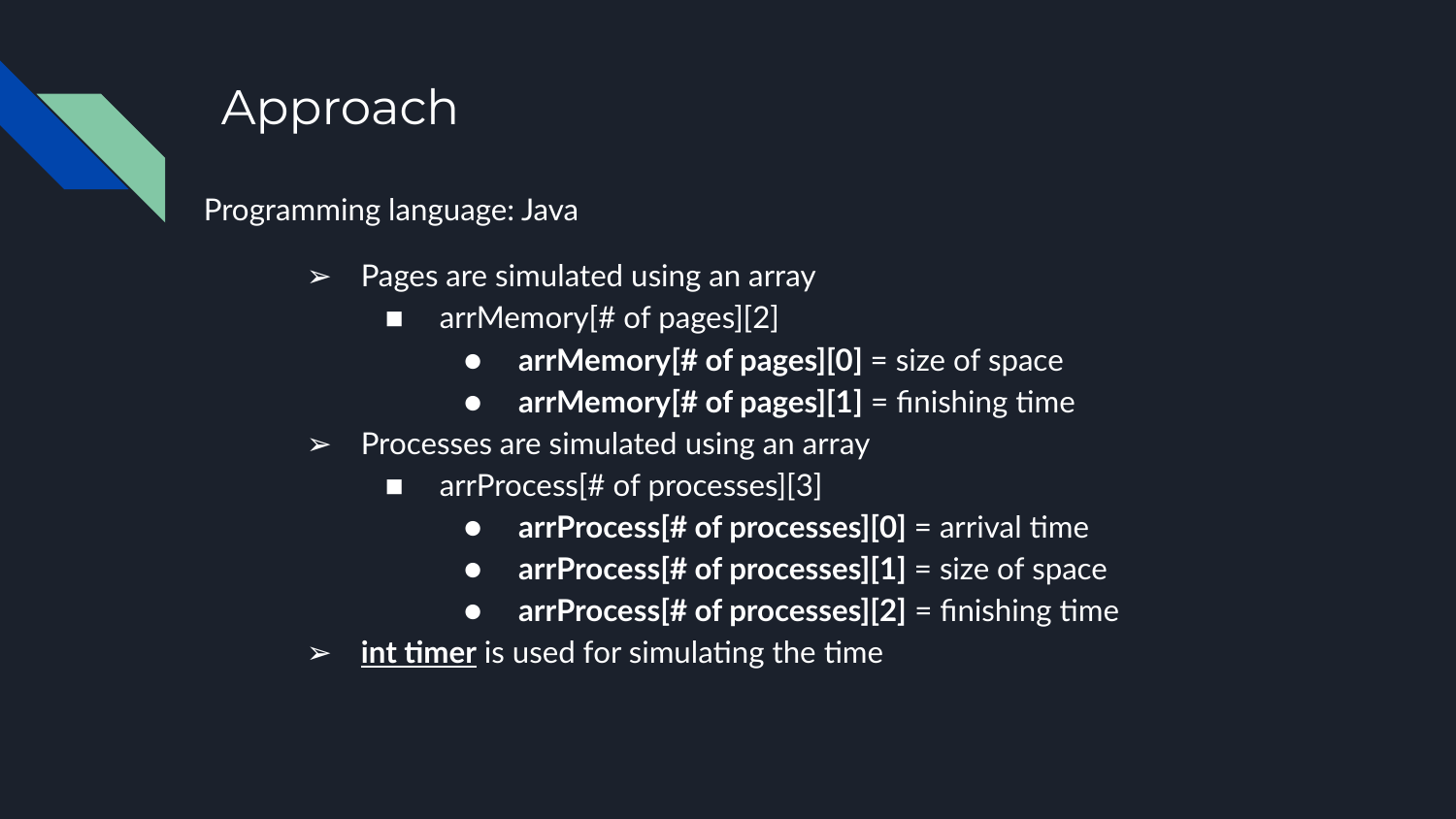

# Approach
Programming language: Java
Pages are simulated using an array
arrMemory[# of pages][2]
arrMemory[# of pages][0] = size of space
arrMemory[# of pages][1] = finishing time
Processes are simulated using an array
arrProcess[# of processes][3]
arrProcess[# of processes][0] = arrival time
arrProcess[# of processes][1] = size of space
arrProcess[# of processes][2] = finishing time
int timer is used for simulating the time